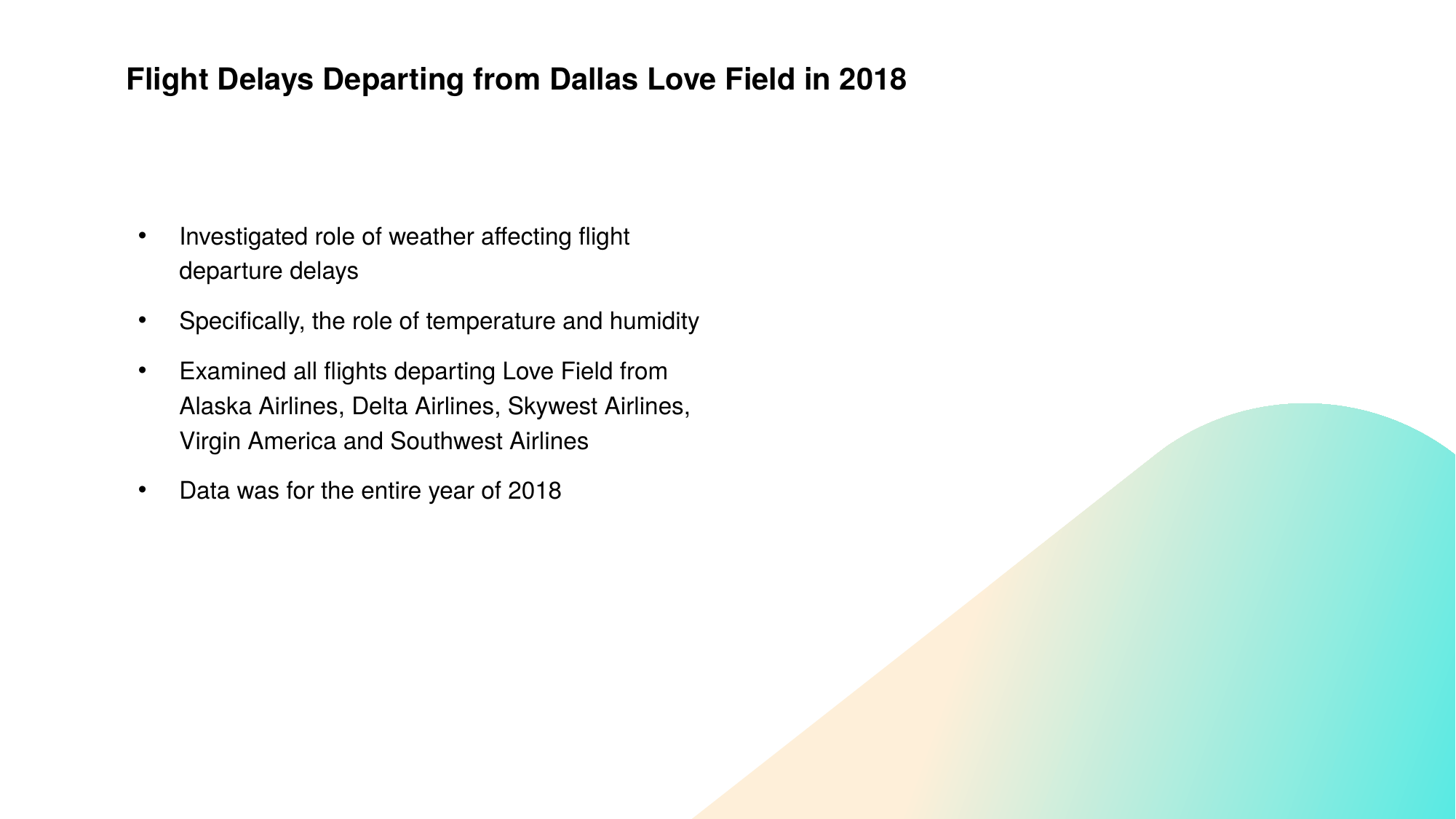

# Flight Delays Departing from Dallas Love Field in 2018
Investigated role of weather affecting flight departure delays
Specifically, the role of temperature and humidity
Examined all flights departing Love Field from Alaska Airlines, Delta Airlines, Skywest Airlines, Virgin America and Southwest Airlines
Data was for the entire year of 2018